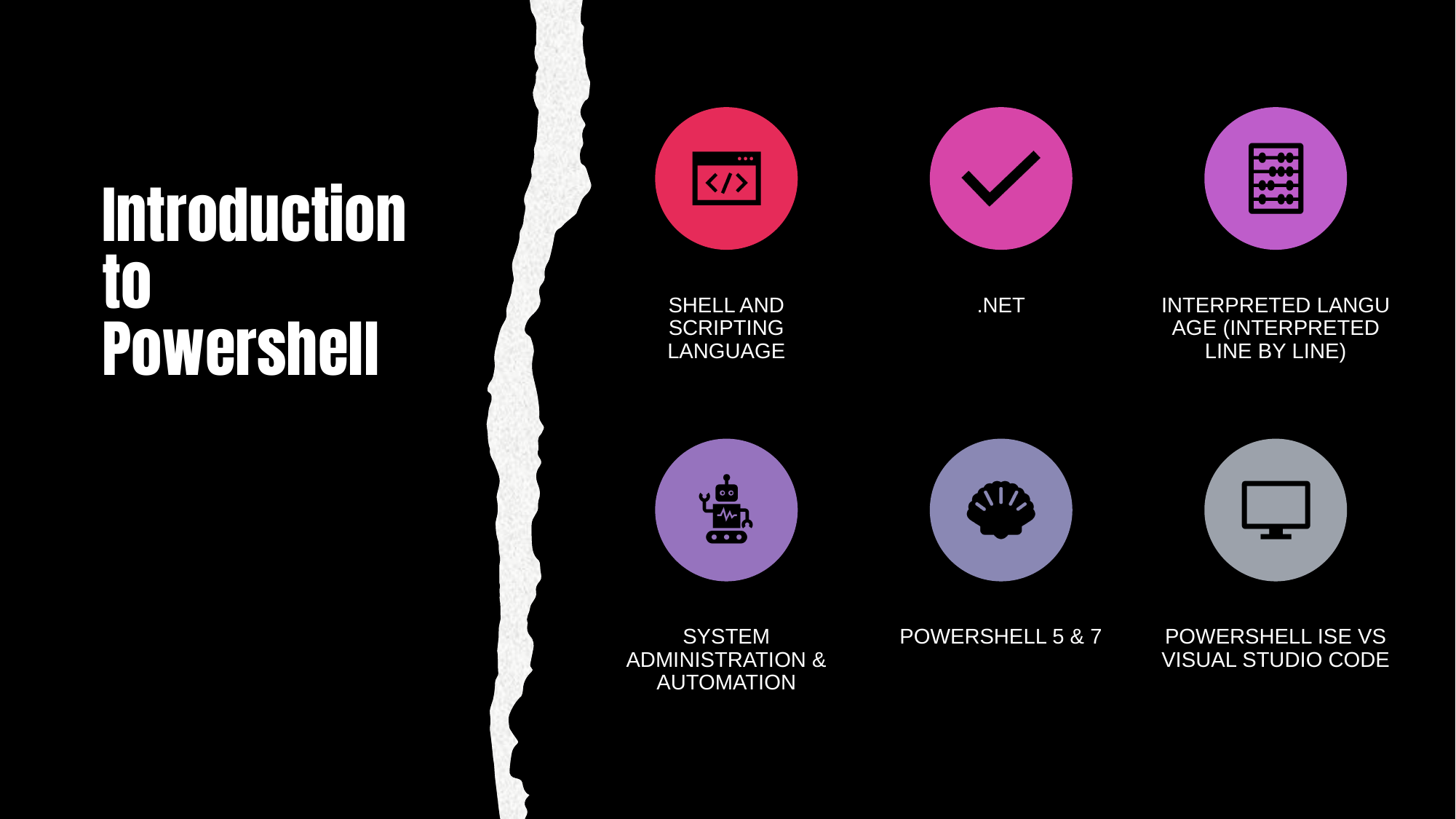

Shell and scripting language
.NET
interpreted language (interpreted line by line)
System administration & Automation
Powershell 5 & 7
Powershell ISE vs Visual Studio Code
# Introduction to Powershell